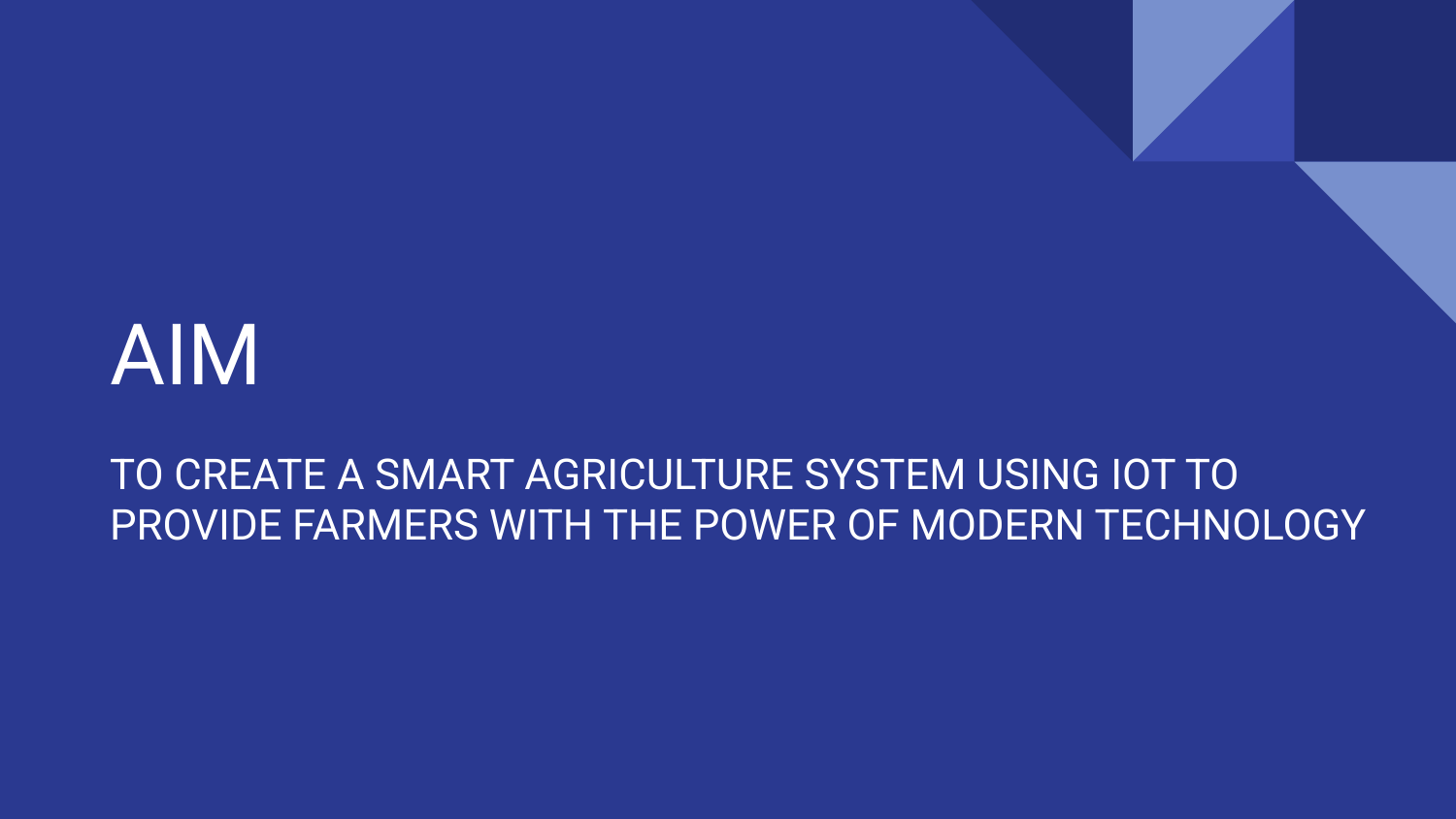

# AIM
TO CREATE A SMART AGRICULTURE SYSTEM USING IOT TO PROVIDE FARMERS WITH THE POWER OF MODERN TECHNOLOGY